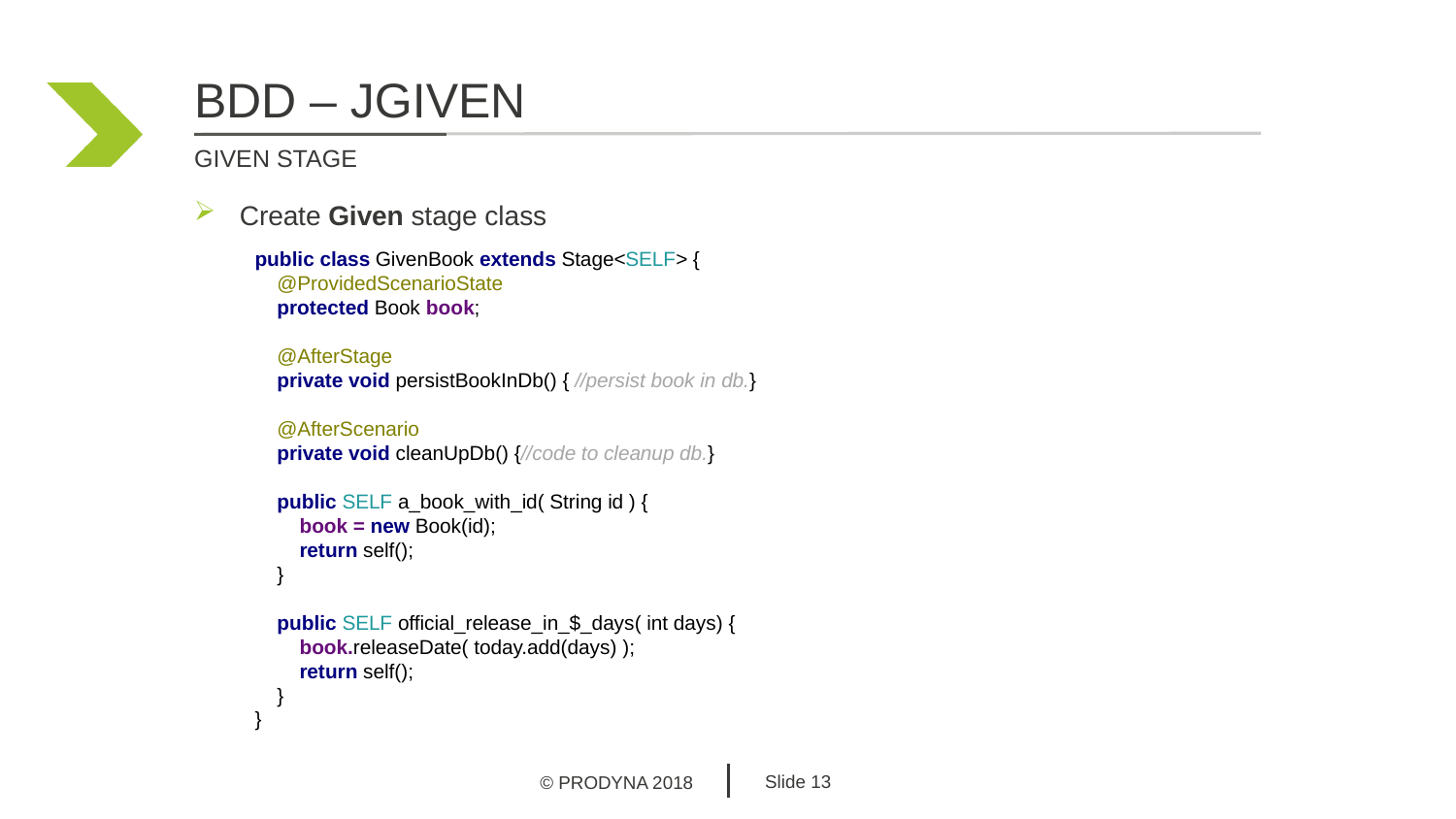

BDD – JGiven
Given stage

Create Given stage class
public class GivenBook extends Stage<SELF> {
    @ProvidedScenarioState
    protected Book book;
    @AfterStage
    private void persistBookInDb() { //persist book in db.}

    @AfterScenario
    private void cleanUpDb() {//code to cleanup db.}
    public SELF a_book_with_id( String id ) {
        book = new Book(id);
        return self();
    }

    public SELF official_release_in_$_days( int days) {
        book.releaseDate( today.add(days) );
        return self();
    }
}